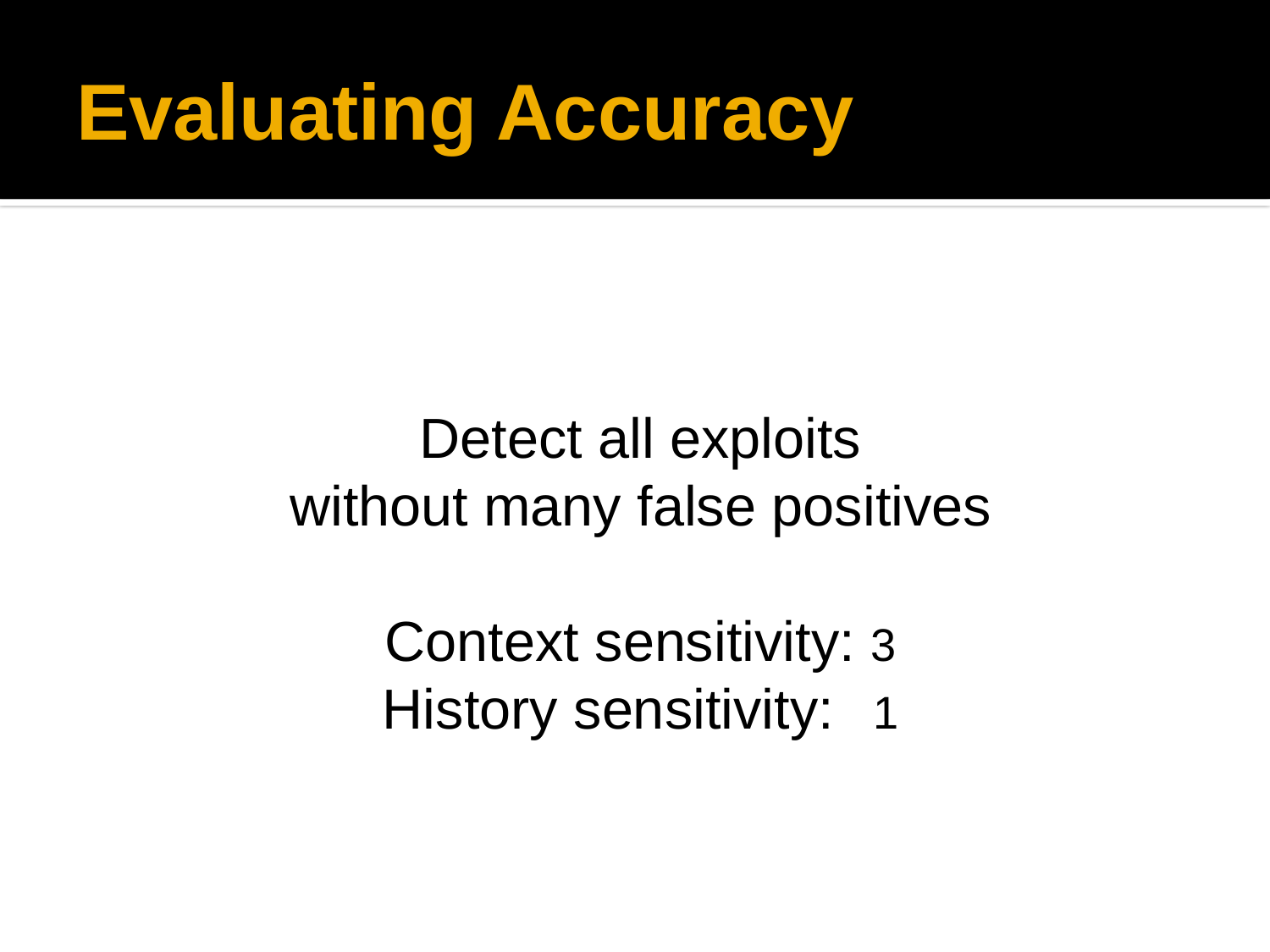

# Evaluating Accuracy
Detect all exploits
without many false positives

Context sensitivity: 3
History sensitivity:   1